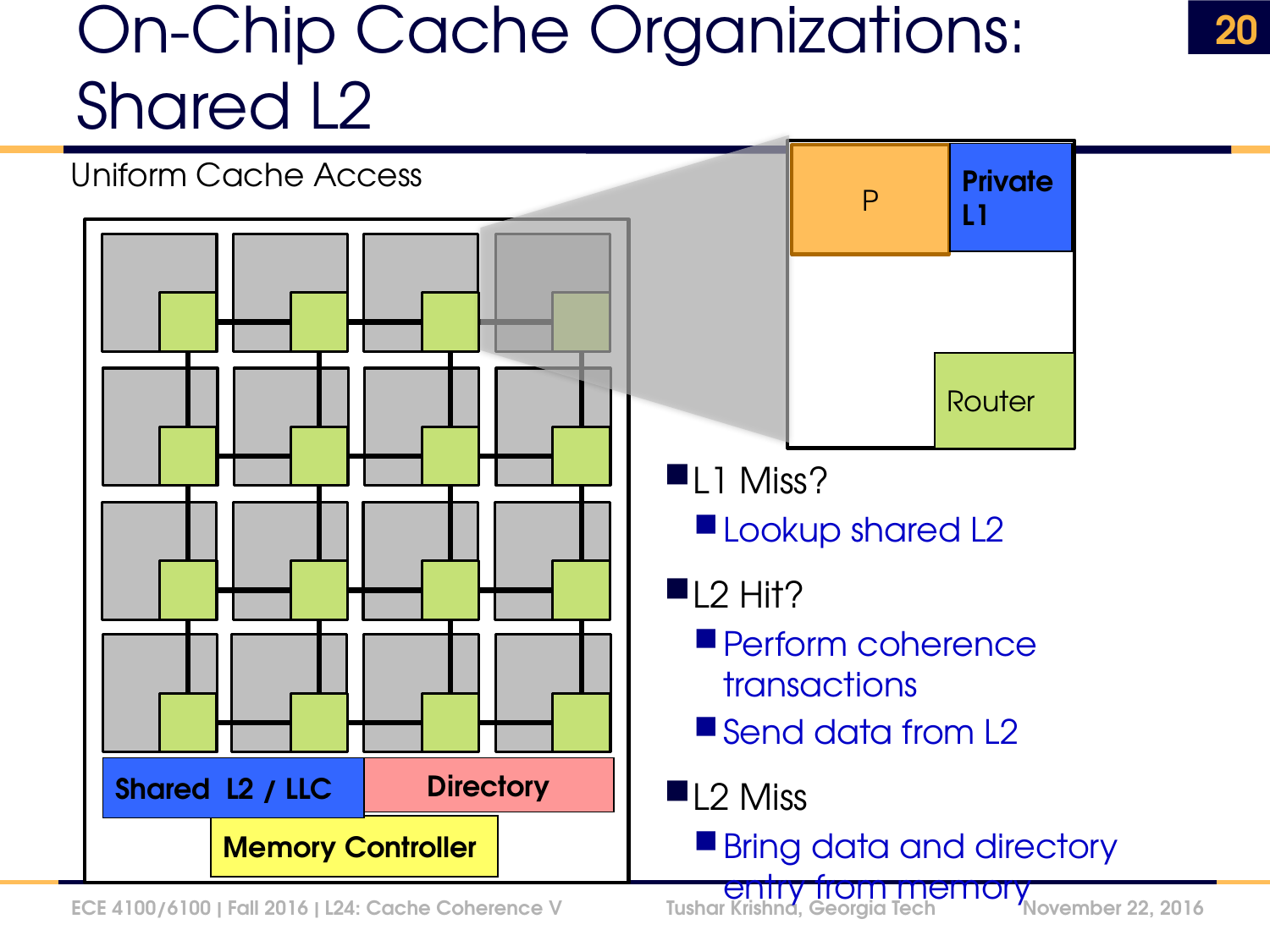

20
# On-Chip Cache Organizations: Shared L2

Private
L1
P
Router
Uniform Cache Access

L1 Miss?
Lookup shared L2
L2 Hit?
Perform coherence transactions
Send data from L2
L2 Miss
Bring data and directory entry from memory
Shared  L2 / LLC
Directory
Memory Controller
ECE 4100/6100 | Fall 2016 | L24: Cache Coherence V                   Tushar Krishna, Georgia Tech
November 22, 2016